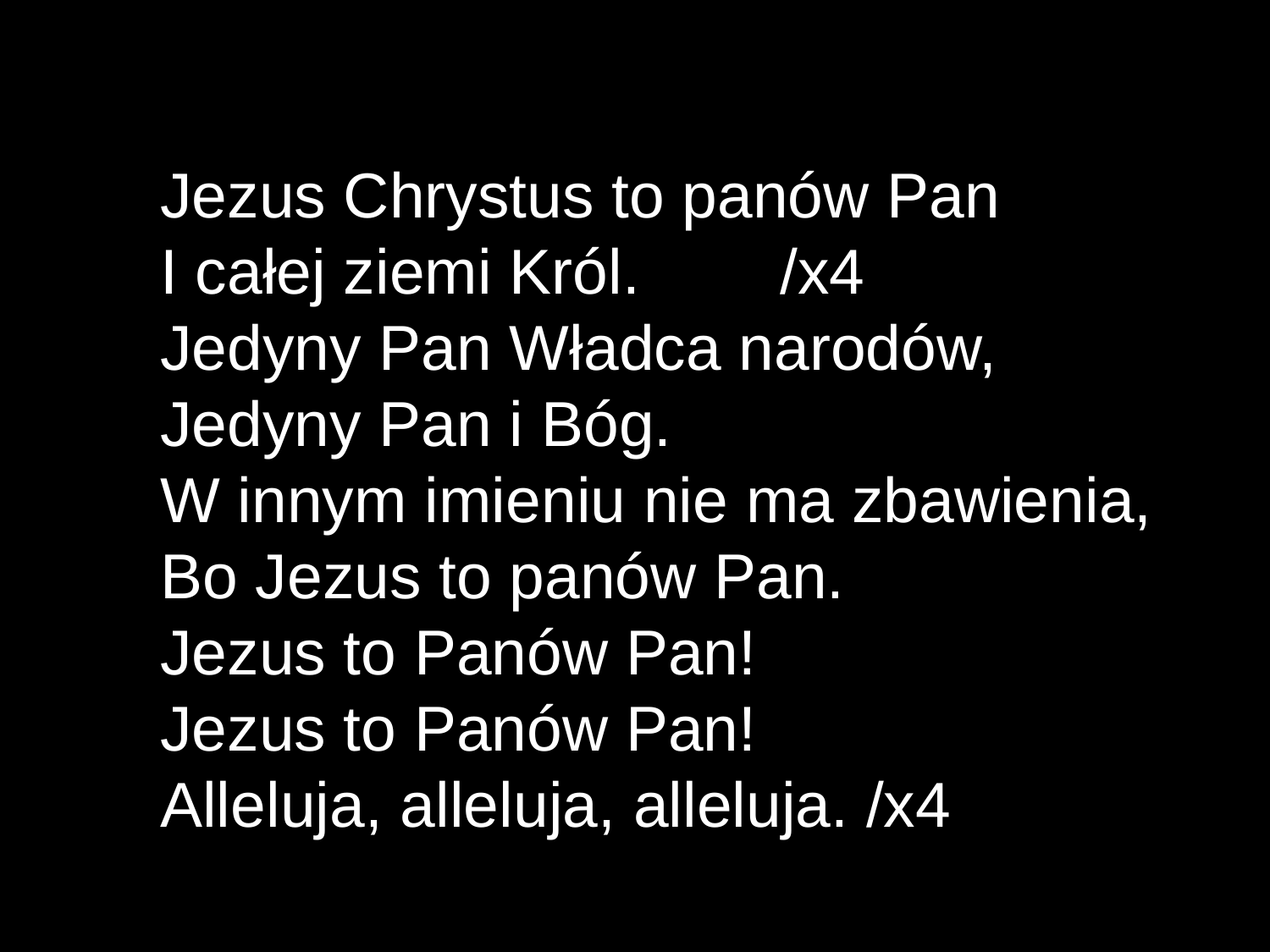

Jezus Chrystus to panów Pan
I całej ziemi Król.        /x4
Jedyny Pan Władca narodów,
Jedyny Pan i Bóg.
W innym imieniu nie ma zbawienia,
Bo Jezus to panów Pan.
Jezus to Panów Pan!
Jezus to Panów Pan!
Alleluja, alleluja, alleluja. /x4